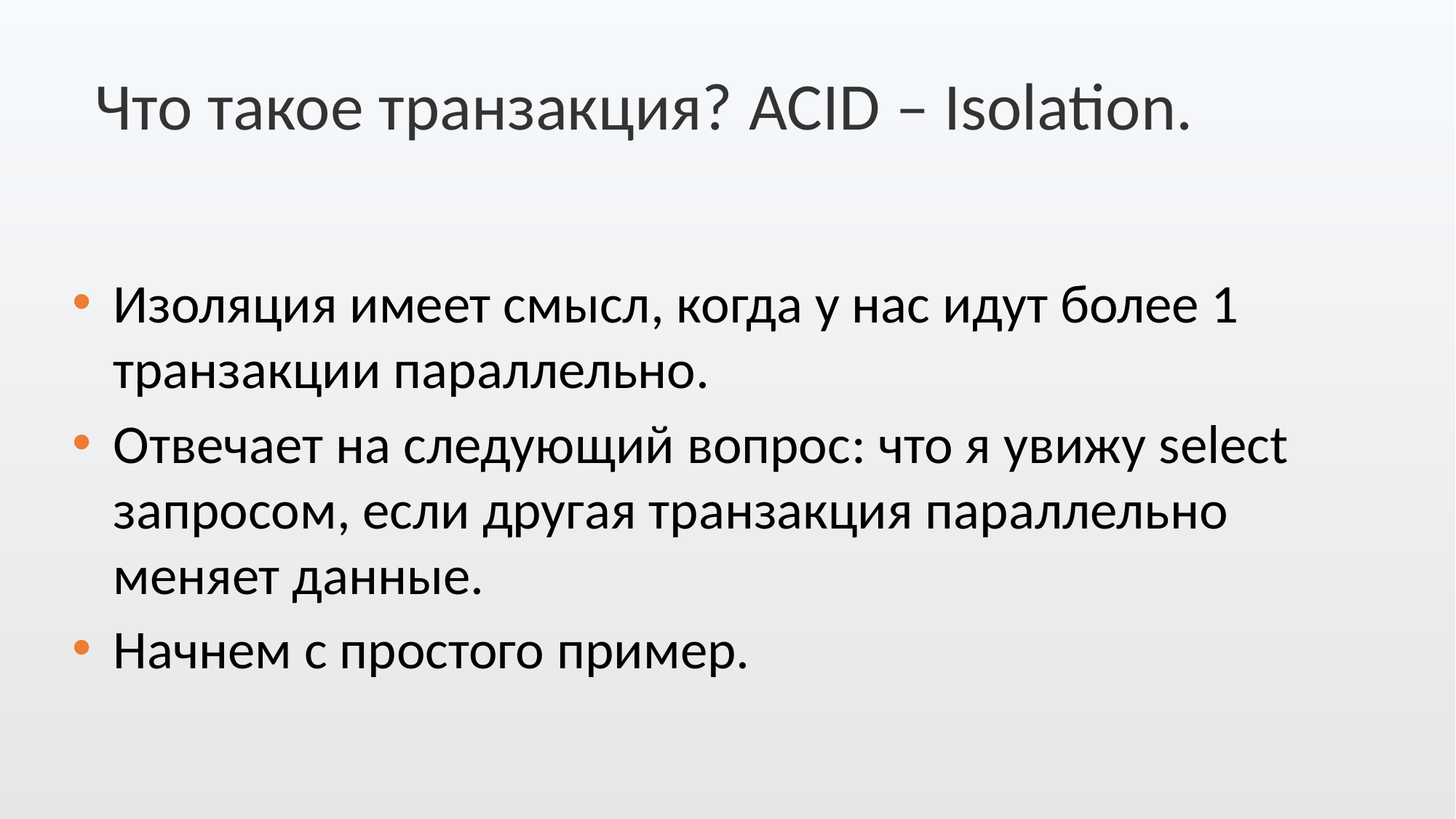

Что такое транзакция? ACID – Isolation.
Изоляция имеет смысл, когда у нас идут более 1 транзакции параллельно.
Отвечает на следующий вопрос: что я увижу select запросом, если другая транзакция параллельно меняет данные.
Начнем с простого пример.